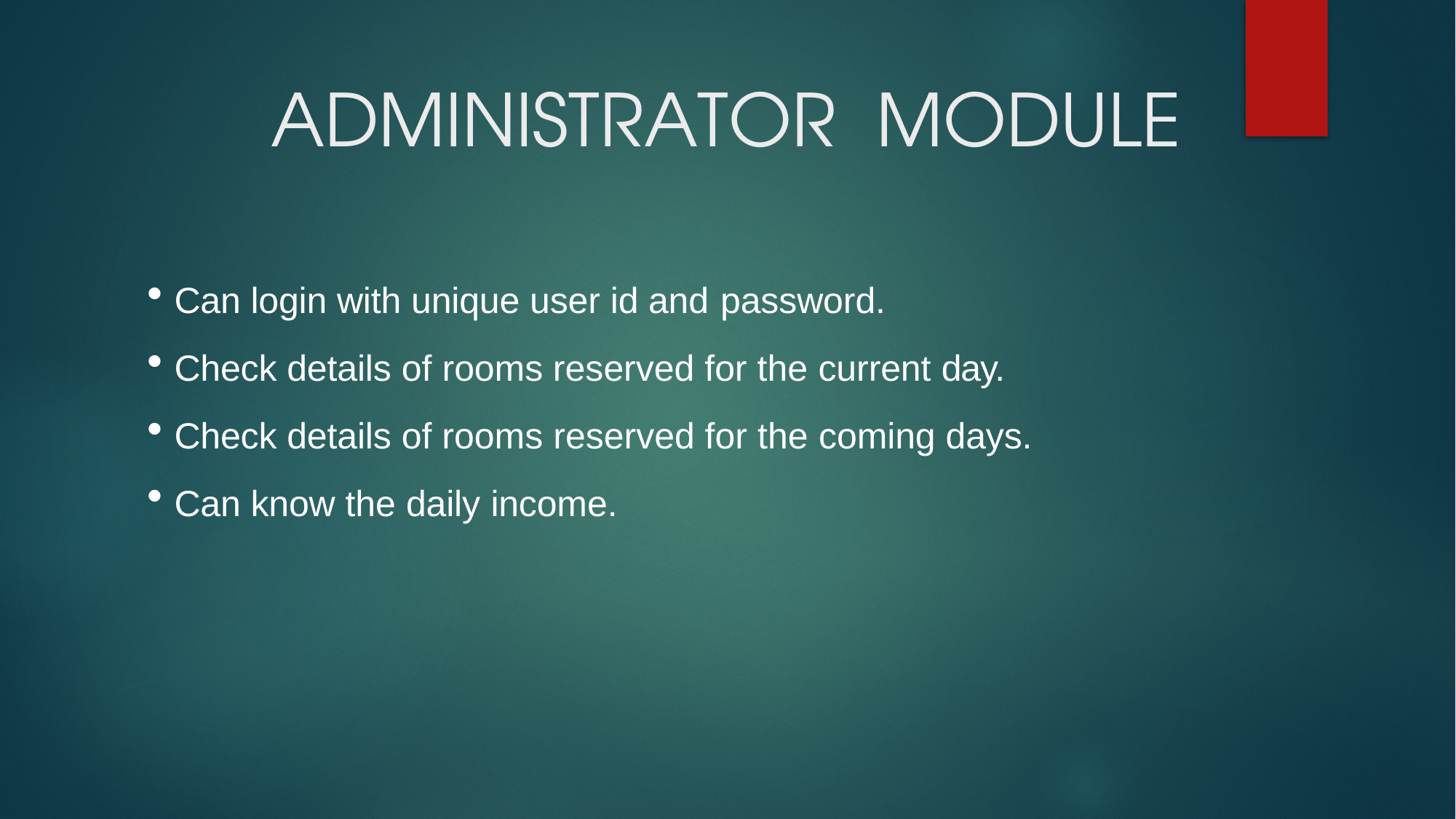

# ADMINISTRATOR  MODULE
Can login with unique user id and password.
Check details of rooms reserved for the current day.
Check details of rooms reserved for the coming days.
Can know the daily income.